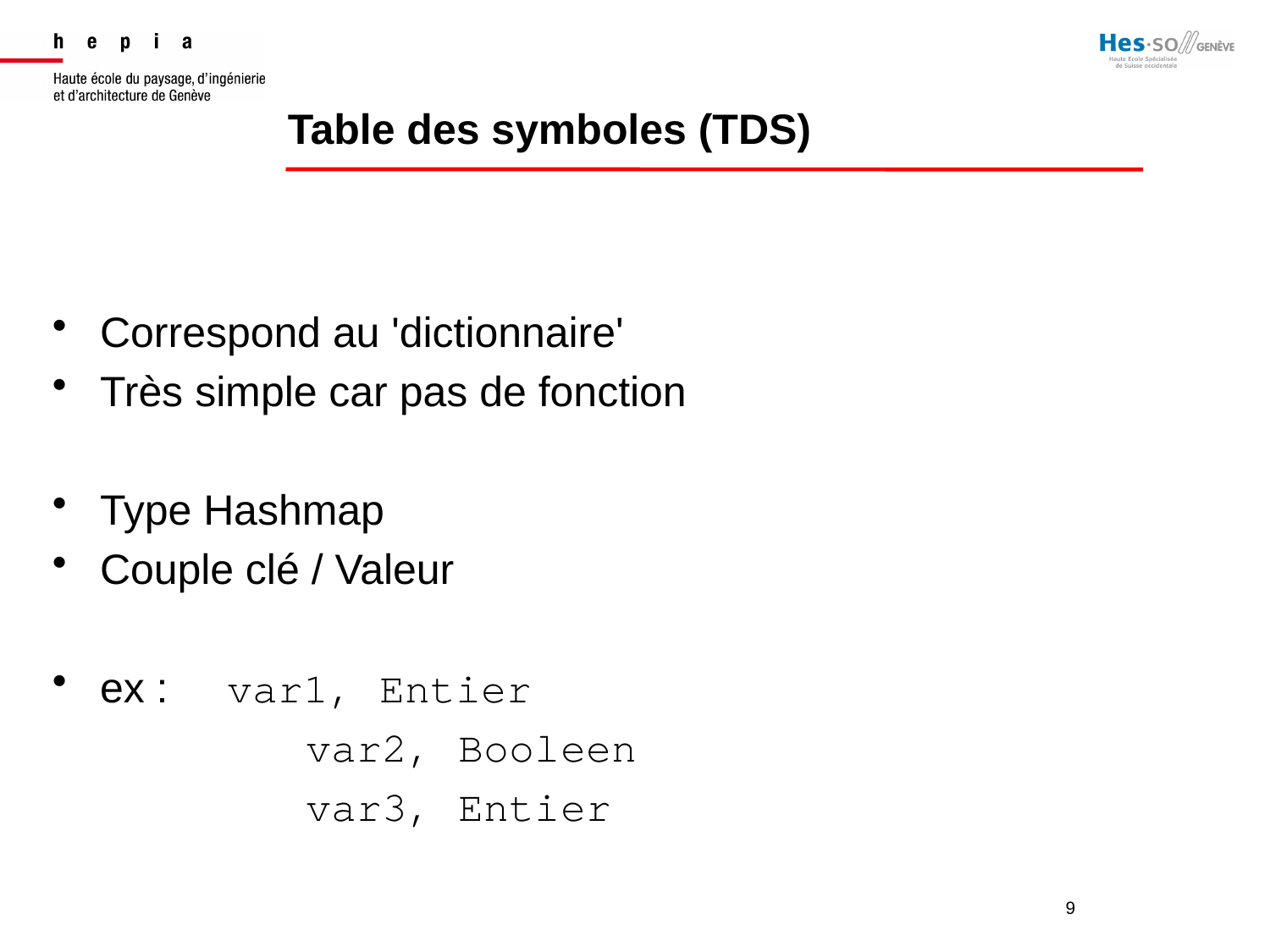

Table des symboles (TDS)
Correspond au 'dictionnaire'
Très simple car pas de fonction

Type Hashmap
Couple clé / Valeur

ex : 	var1, Entier
		var2, Booleen
		var3, Entier